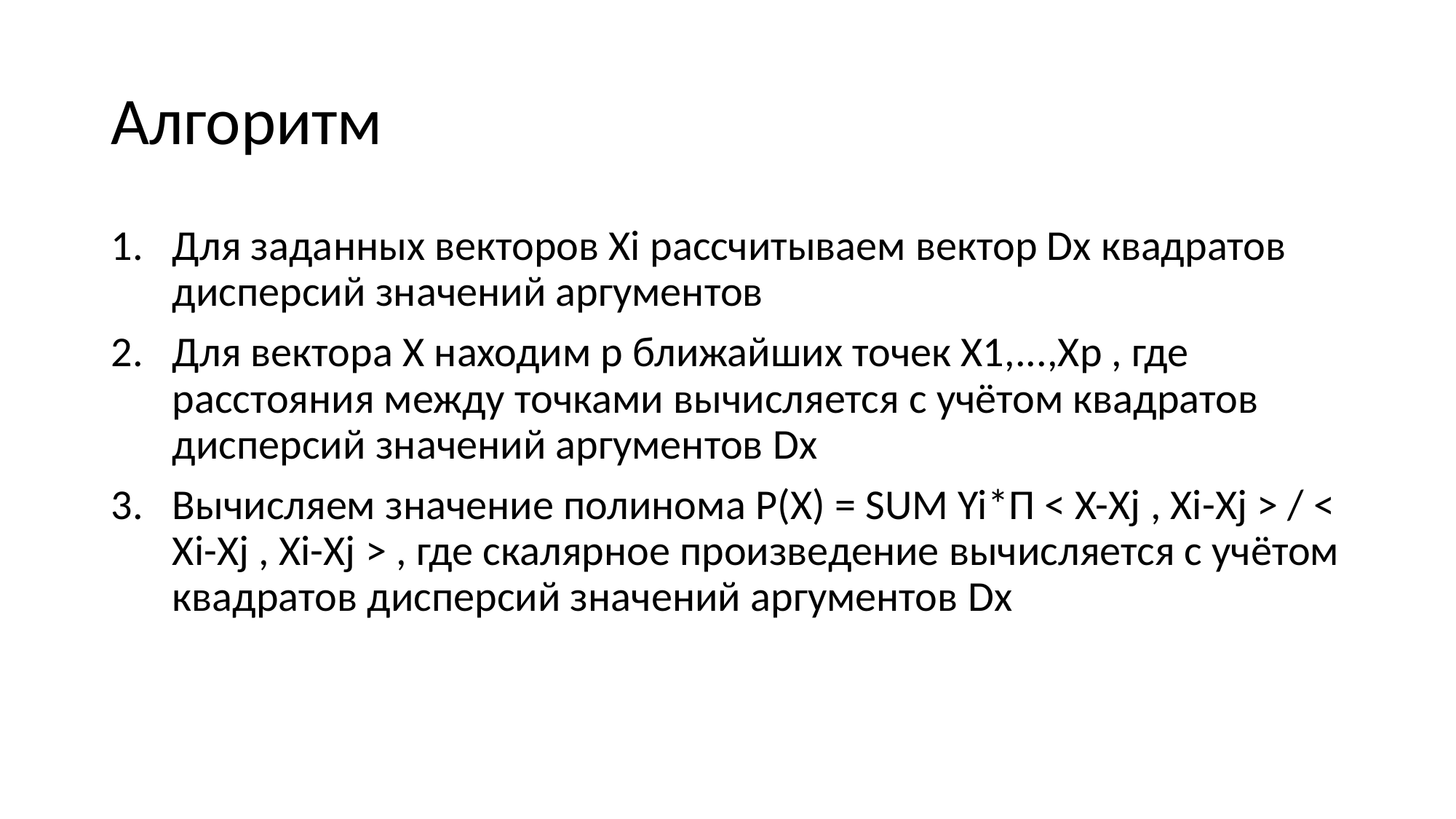

# Алгоритм
Для заданных векторов Xi рассчитываем вектор Dx квадратов дисперсий значений аргументов
Для вектора X находим p ближайших точек X1,...,Xp , где расстояния между точками вычисляется с учётом квадратов дисперсий значений аргументов Dx
Вычисляем значение полинома P(X) = SUM Yi*П < X-Xj , Xi-Xj > / < Xi-Xj , Xi-Xj > , где скалярное произведение вычисляется с учётом квадратов дисперсий значений аргументов Dx